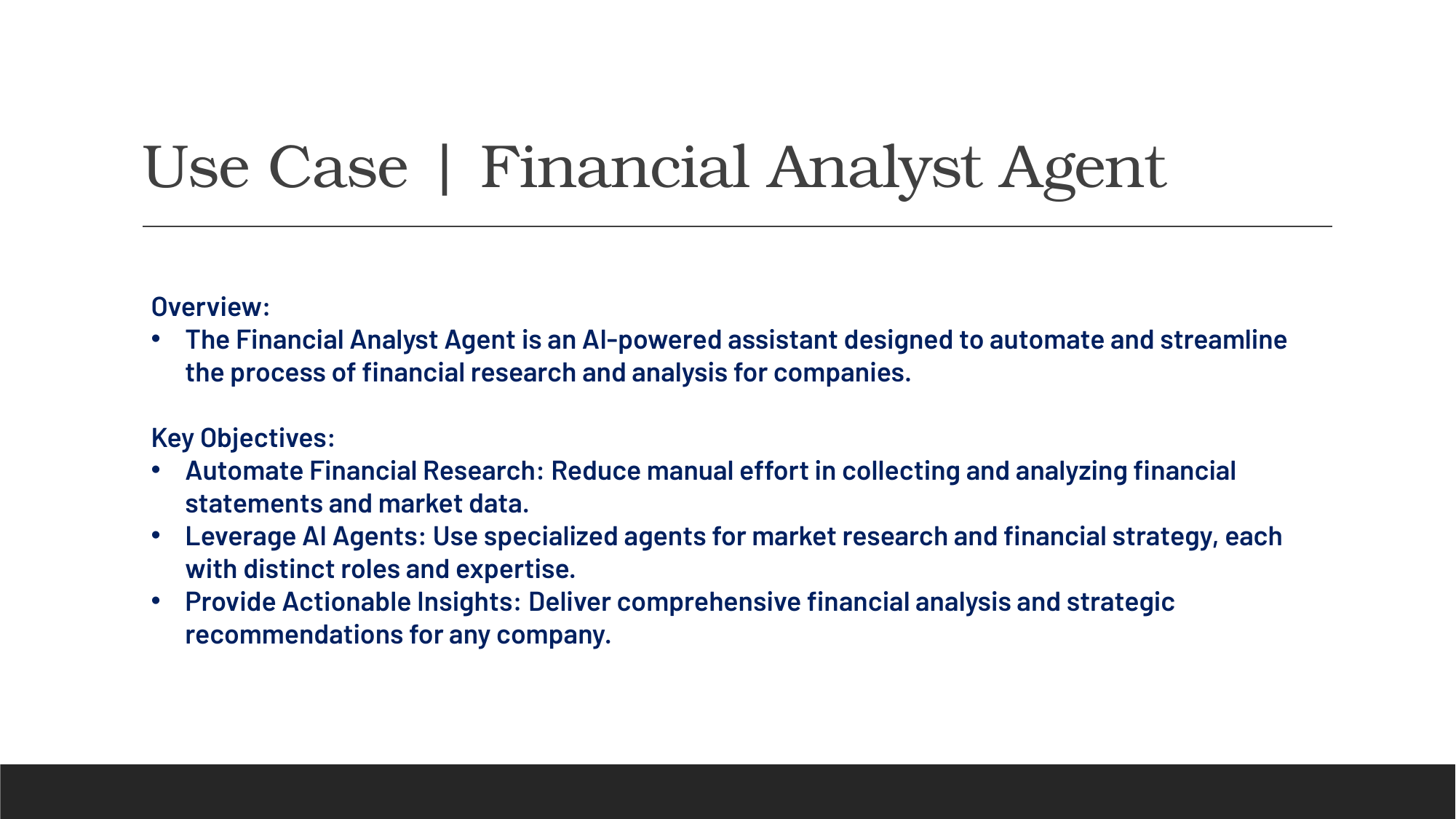

# Use Case | Financial Analyst Agent
Overview:
The Financial Analyst Agent is an AI-powered assistant designed to automate and streamline the process of financial research and analysis for companies.

Key Objectives:
Automate Financial Research: Reduce manual effort in collecting and analyzing financial statements and market data.
Leverage AI Agents: Use specialized agents for market research and financial strategy, each with distinct roles and expertise.
Provide Actionable Insights: Deliver comprehensive financial analysis and strategic recommendations for any company.